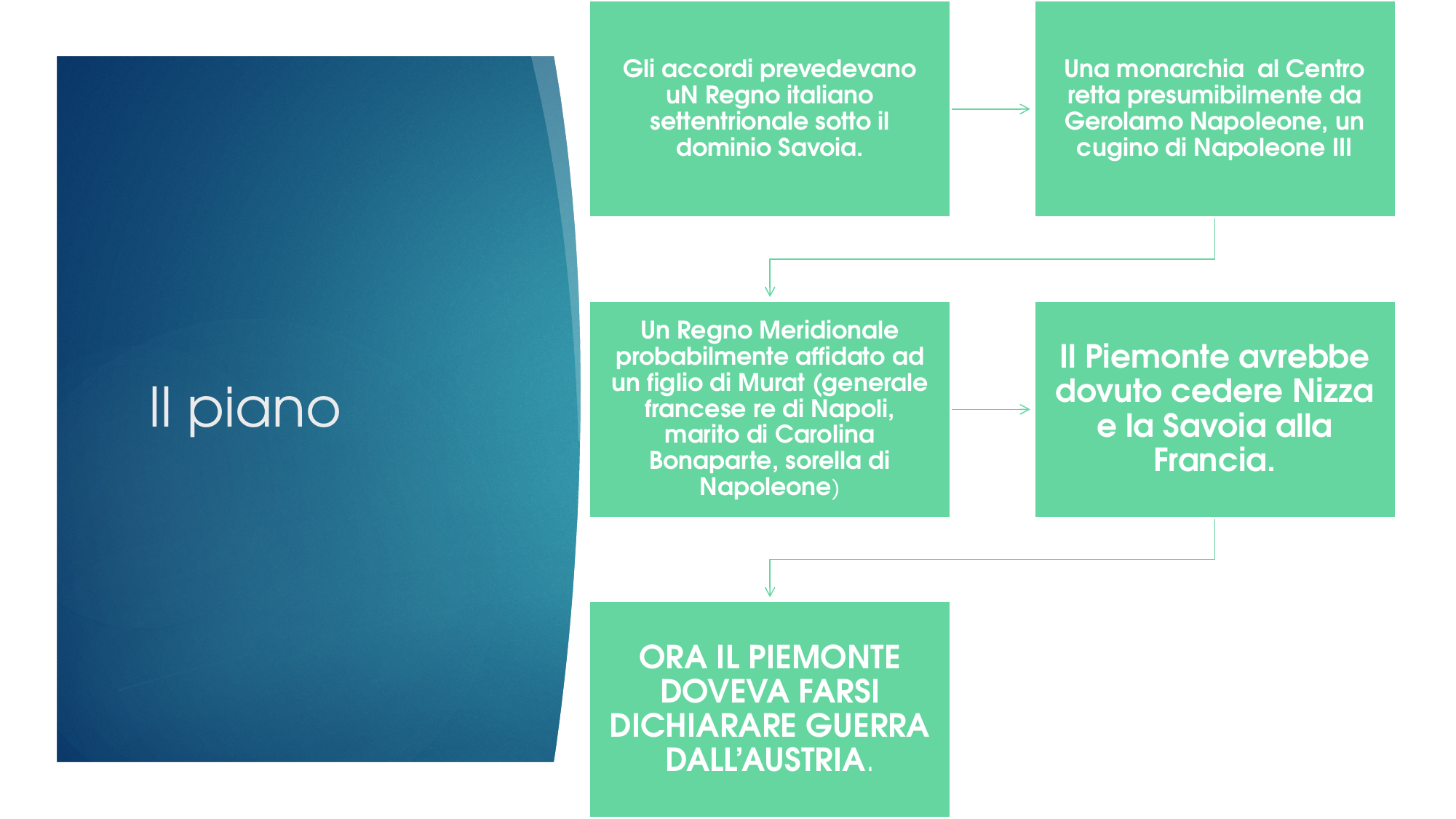

Gli accordi prevedevano uN Regno italiano settentrionale sotto il dominio Savoia.

Una monarchia  al Centro retta presumibilmente da Gerolamo Napoleone, un cugino di Napoleone III

Un Regno Meridionale probabilmente affidato ad un figlio di Murat (generale francese re di Napoli, marito di Carolina Bonaparte, sorella di Napoleone)

Il Piemonte avrebbe dovuto cedere Nizza e la Savoia alla Francia.
ORA IL PIEMONTE DOVEVA FARSI DICHIARARE GUERRA DALL’AUSTRIA.

# Il piano